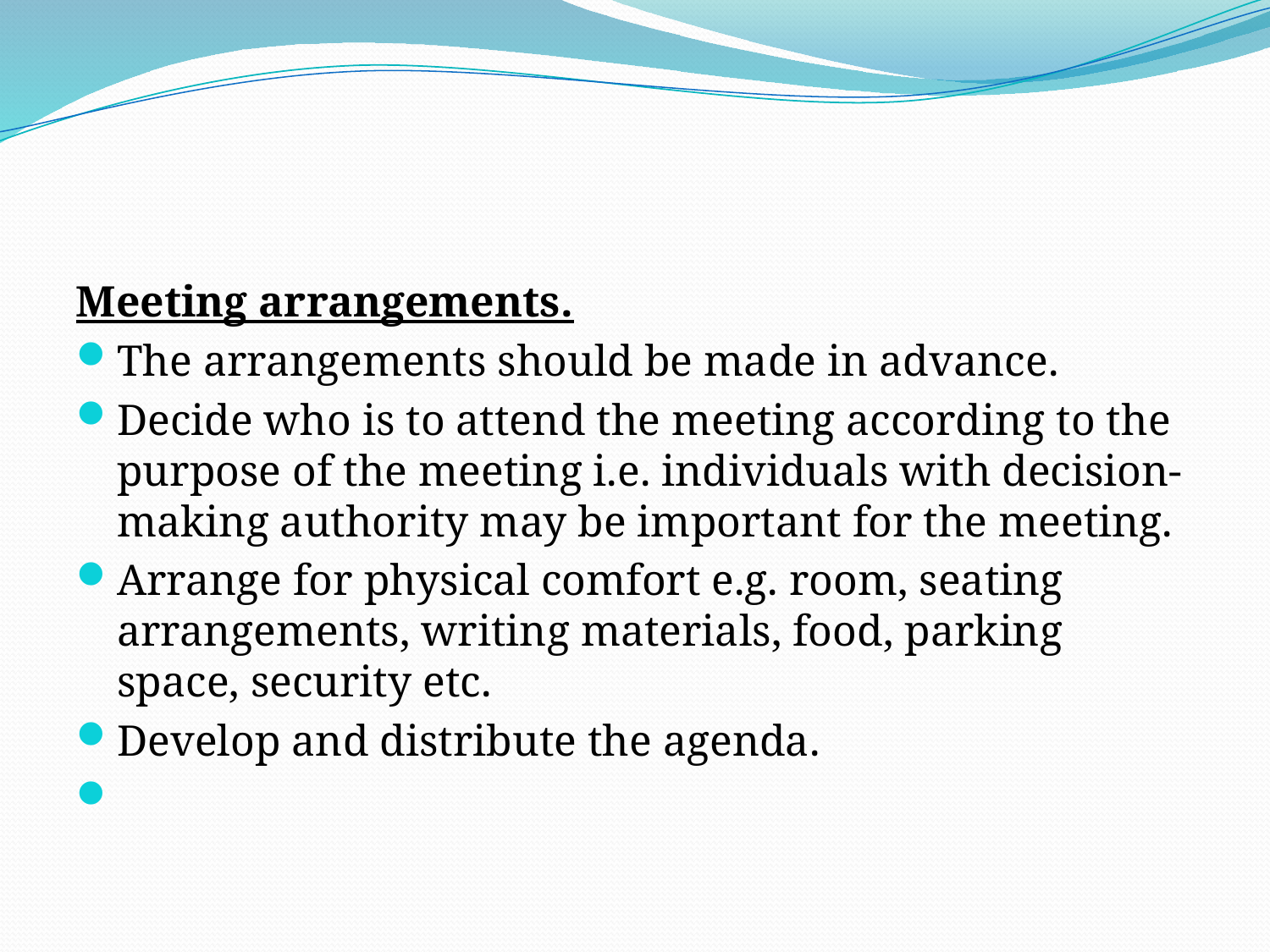

#
Meeting arrangements.
The arrangements should be made in advance.
Decide who is to attend the meeting according to the purpose of the meeting i.e. individuals with decision-making authority may be important for the meeting.
Arrange for physical comfort e.g. room, seating arrangements, writing materials, food, parking space, security etc.
Develop and distribute the agenda.